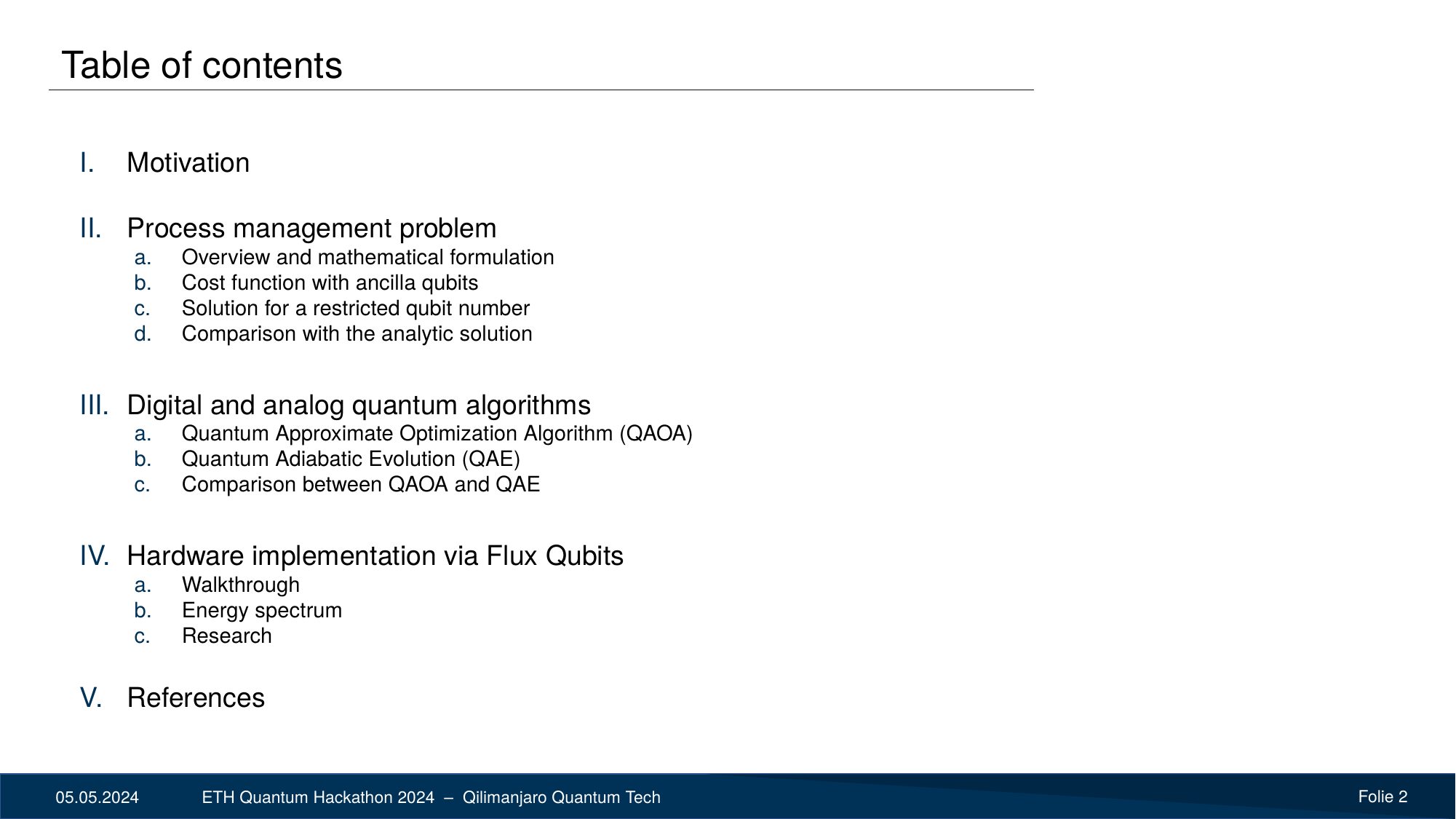

Table of contents
Motivation
Process management problem
Overview and mathematical formulation
Cost function with ancilla qubits
Solution for a restricted qubit number
Comparison with the analytic solution

Digital and analog quantum algorithms
Quantum Approximate Optimization Algorithm (QAOA)
Quantum Adiabatic Evolution (QAE)
Comparison between QAOA and QAE

Hardware implementation via Flux Qubits
Walkthrough
Energy spectrum
Research
References

05.05.2024
ETH Quantum Hackathon 2024  –  Qilimanjaro Quantum Tech
Folie 2